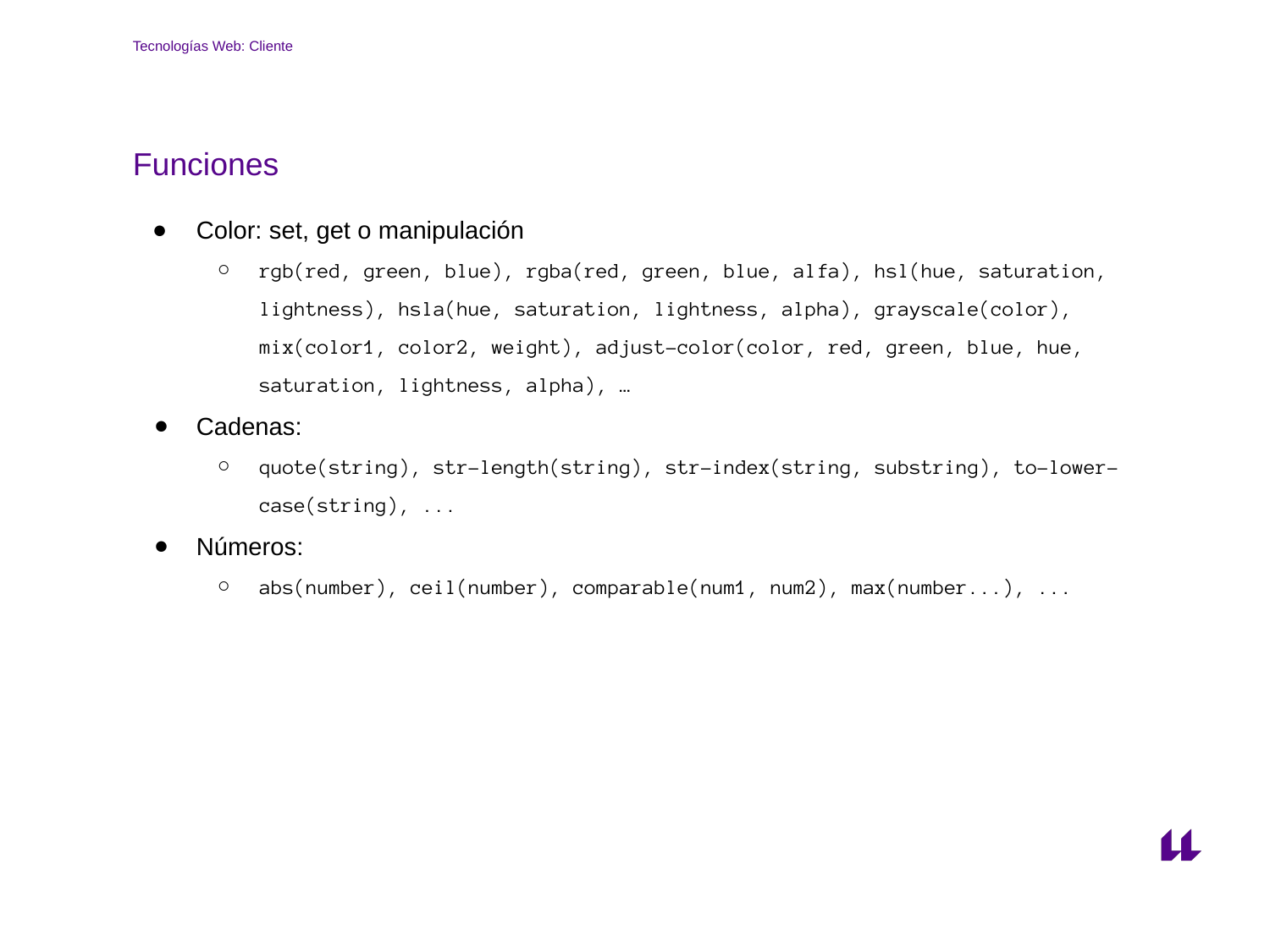

# Tecnologías Web: Cliente
Funciones
Color: set, get o manipulación
rgb(red, green, blue), rgba(red, green, blue, alfa), hsl(hue, saturation, lightness), hsla(hue, saturation, lightness, alpha), grayscale(color), mix(color1, color2, weight), adjust-color(color, red, green, blue, hue, saturation, lightness, alpha), …
Cadenas:
quote(string), str-length(string), str-index(string, substring), to-lower-case(string), ...
Números:
abs(number), ceil(number), comparable(num1, num2), max(number...), ...